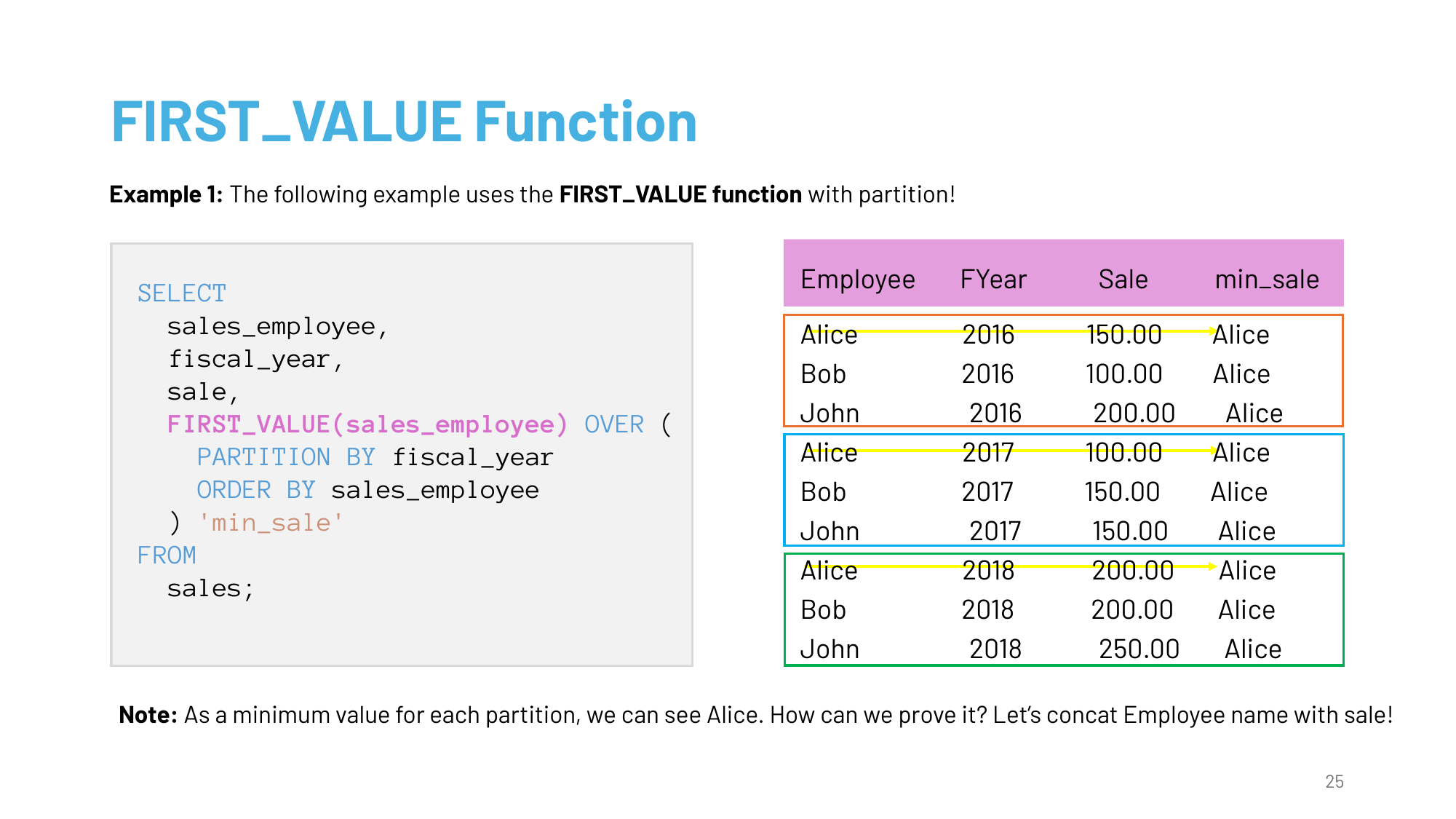

# FIRST_VALUE Function
Example 1: The following example uses the FIRST_VALUE function with partition!

Employee        FYear             Sale            min_sale

Alice                   2016             150.00         Alice
Bob                     2016             100.00         Alice
John                    2016             200.00         Alice
Alice                   2017             100.00         Alice
Bob                     2017             150.00         Alice
John                    2017             150.00         Alice
Alice                   2018              200.00        Alice
Bob                     2018              200.00        Alice
John                    2018              250.00        Alice
SELECT
  sales_employee,
  fiscal_year,
  sale,
  FIRST_VALUE(sales_employee) OVER (
    PARTITION BY fiscal_year
    ORDER BY sales_employee
  ) 'min_sale'
FROM
  sales;

Note: As a minimum value for each partition, we can see Alice. How can we prove it? Let’s concat Employee name with sale!
25